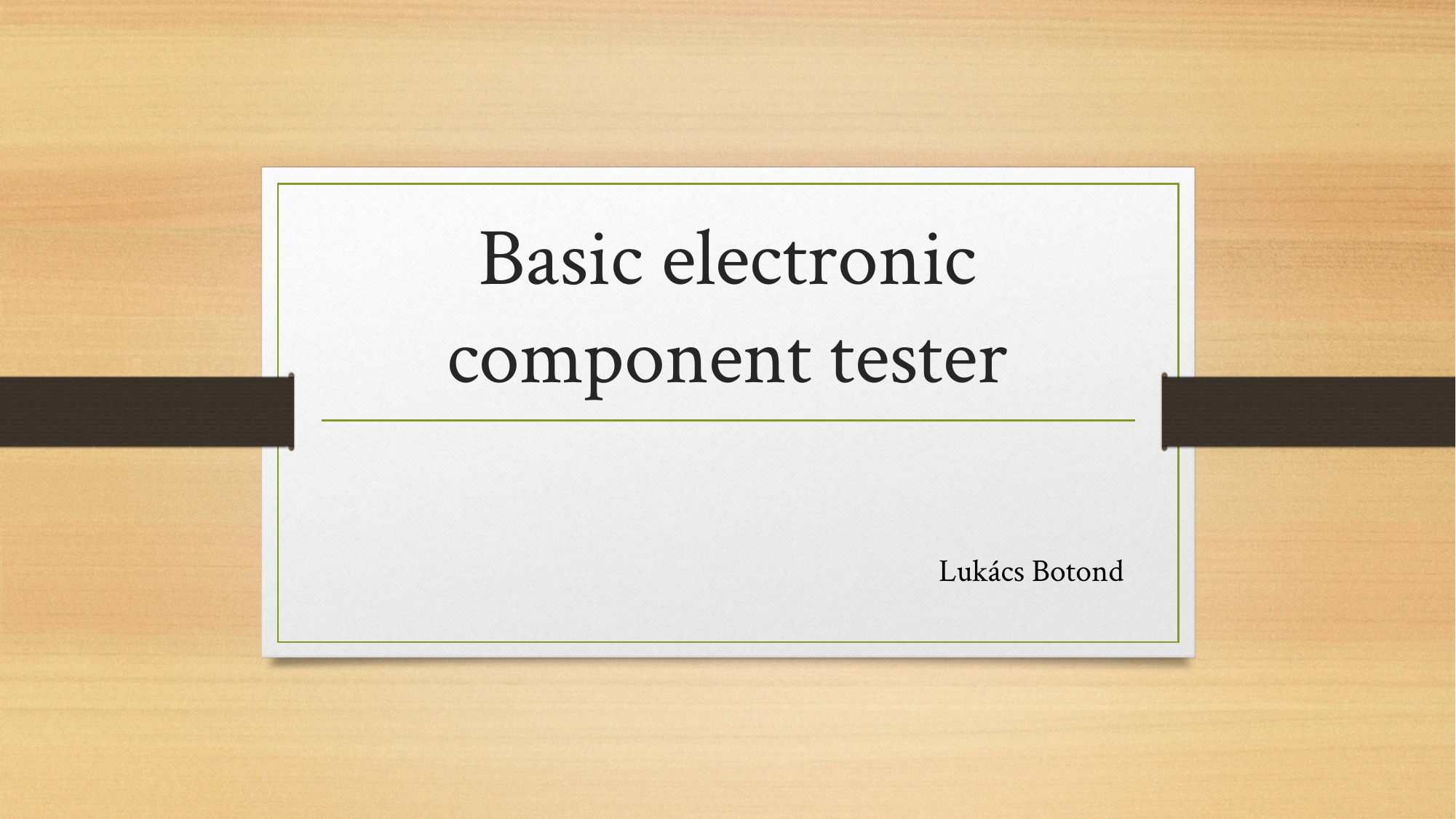

# Basic electronic component tester

Lukács Botond